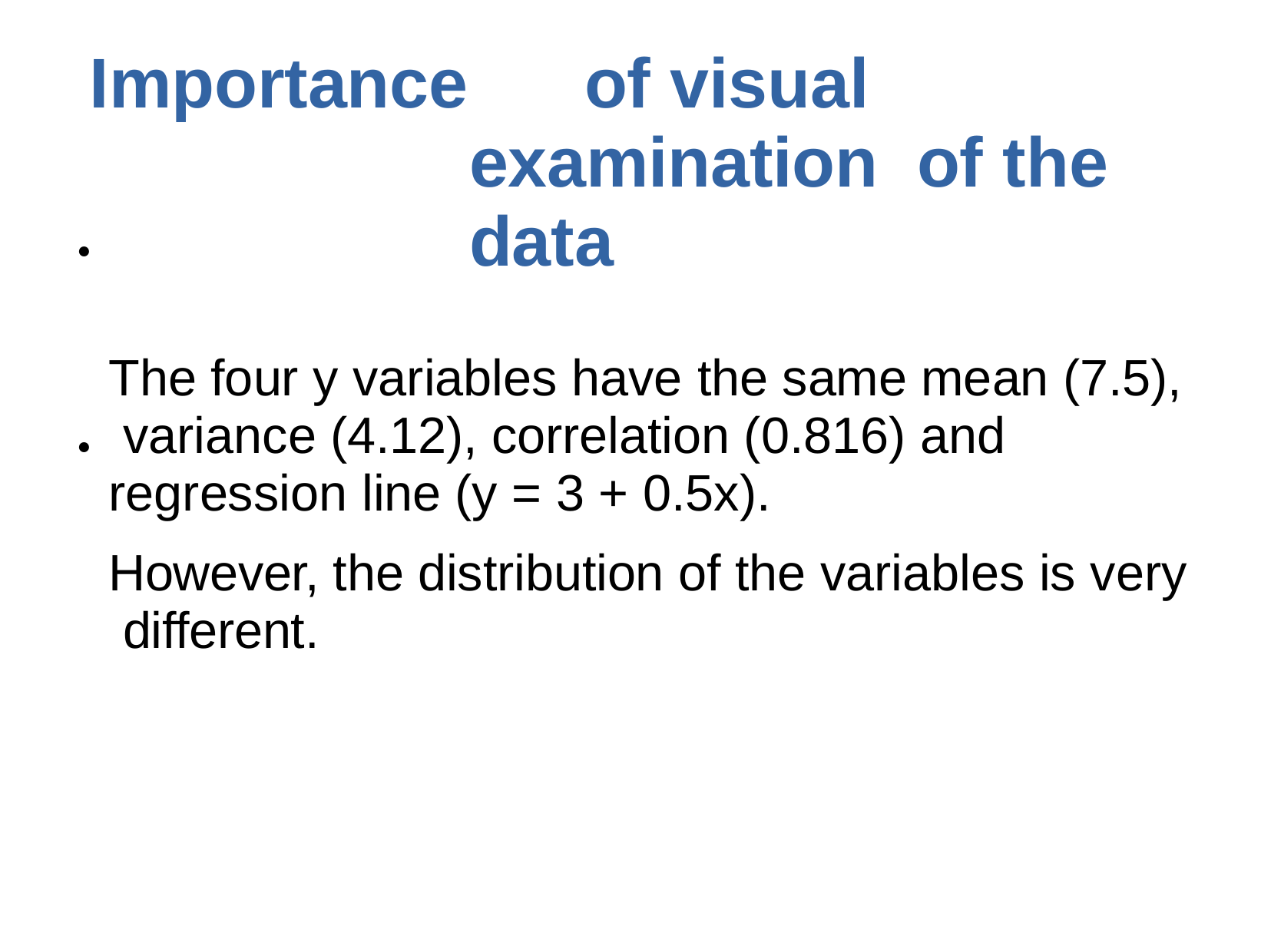

Importance		of visual examination  of the data
●
The four y variables have the same mean (7.5),  variance (4.12), correlation (0.816) and  regression line (y = 3 + 0.5x).
However, the distribution of the variables is very  different.
●